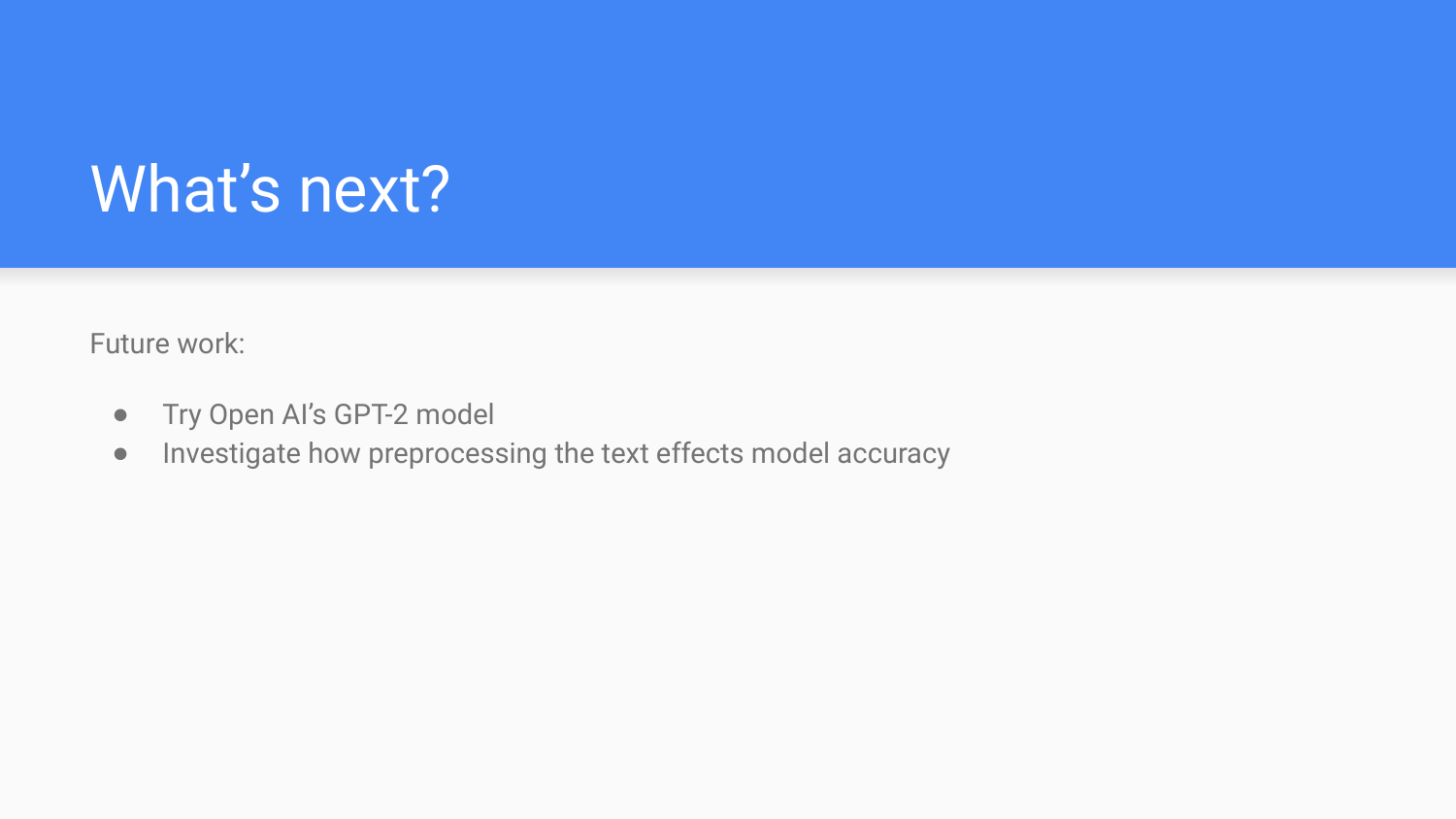

# What’s next?
Future work:
Try Open AI’s GPT-2 model
Investigate how preprocessing the text effects model accuracy